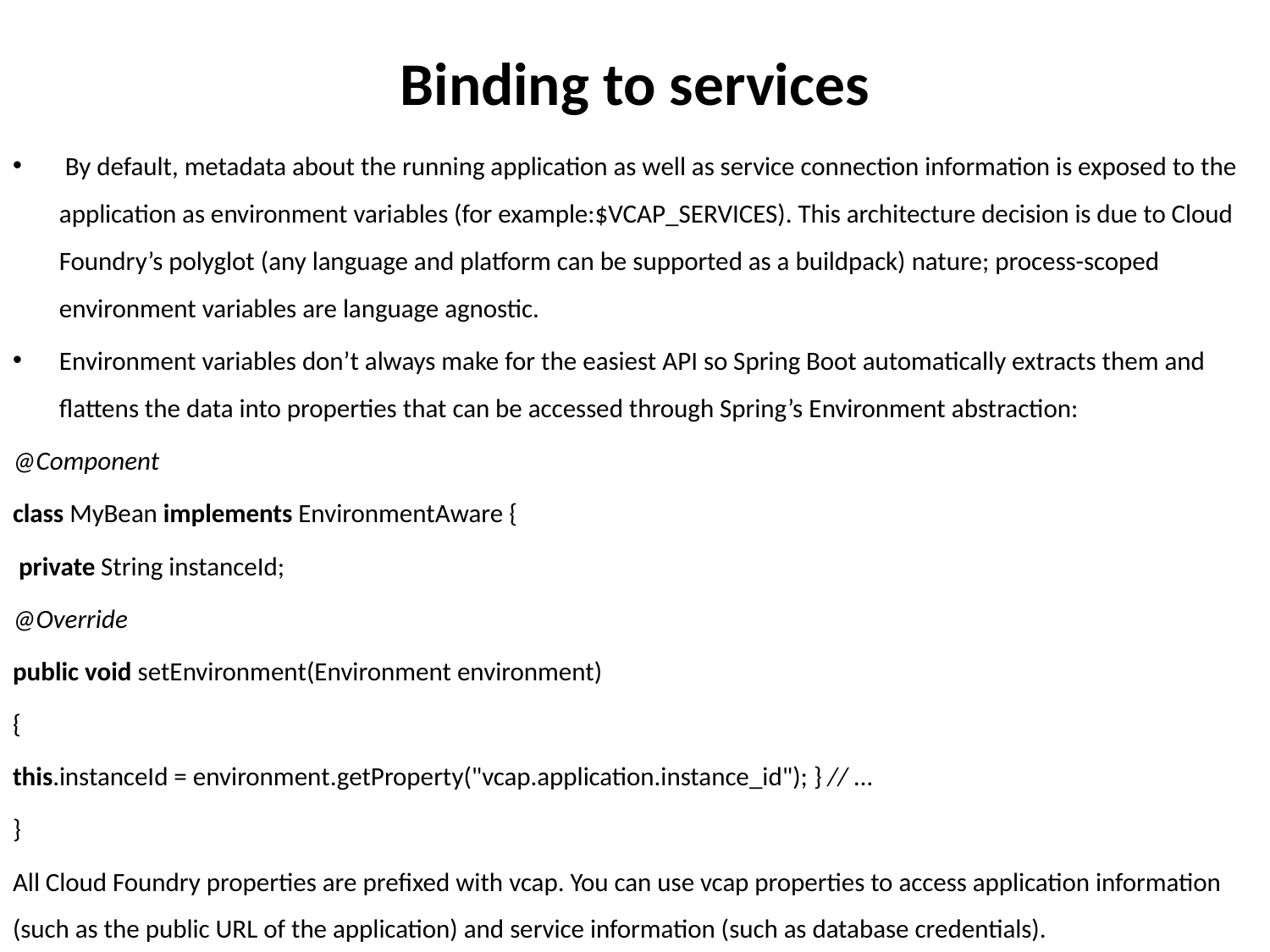

# Binding to services
 By default, metadata about the running application as well as service connection information is exposed to the application as environment variables (for example:$VCAP_SERVICES). This architecture decision is due to Cloud Foundry’s polyglot (any language and platform can be supported as a buildpack) nature; process-scoped environment variables are language agnostic.
Environment variables don’t always make for the easiest API so Spring Boot automatically extracts them and flattens the data into properties that can be accessed through Spring’s Environment abstraction:
@Component
class MyBean implements EnvironmentAware {
 private String instanceId;
@Override
public void setEnvironment(Environment environment)
{
this.instanceId = environment.getProperty("vcap.application.instance_id"); } // ...
}
All Cloud Foundry properties are prefixed with vcap. You can use vcap properties to access application information (such as the public URL of the application) and service information (such as database credentials).